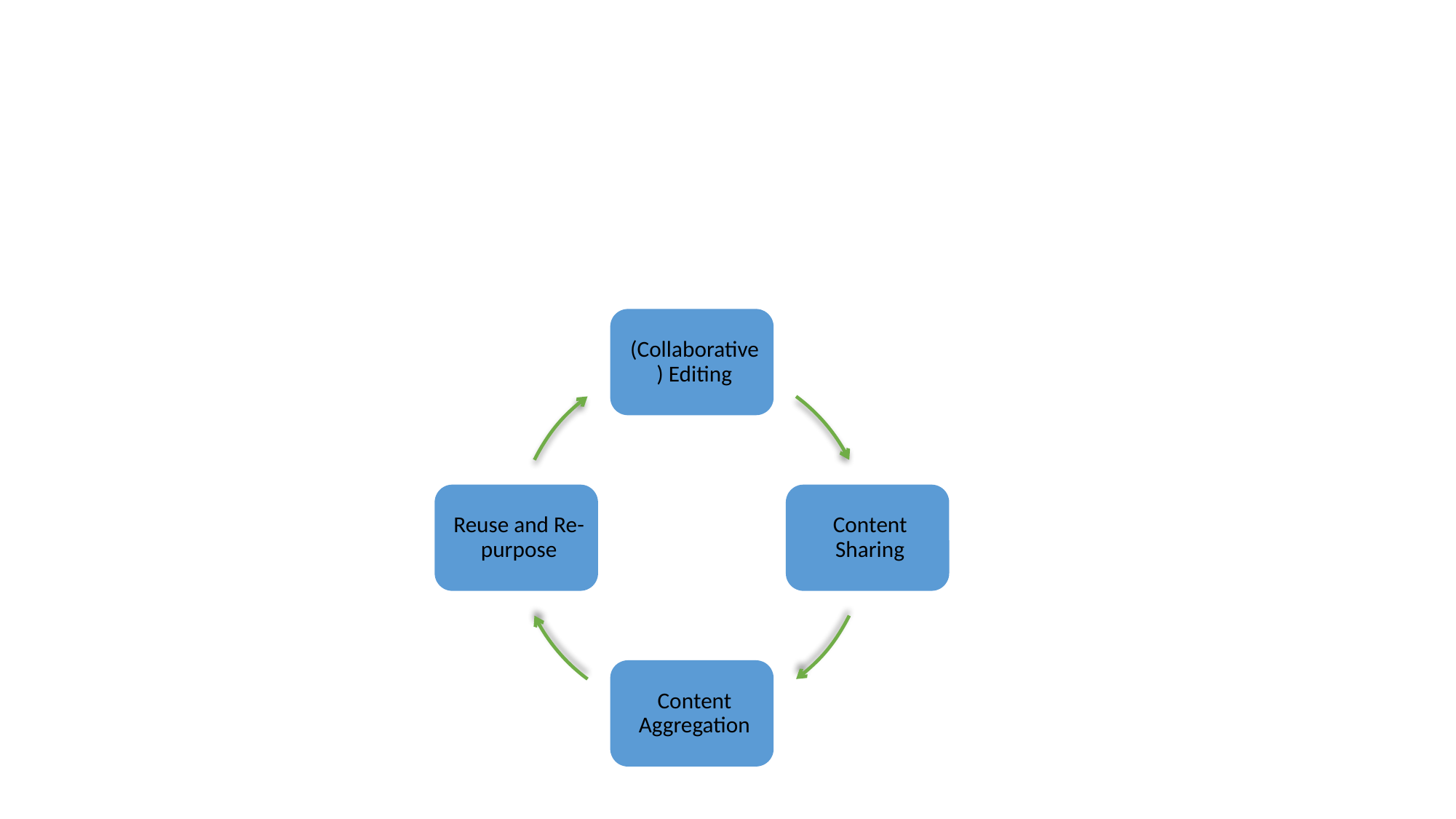

#
(Collaborative) Editing
Content Sharing
Content Aggregation
Reuse and Re-purpose